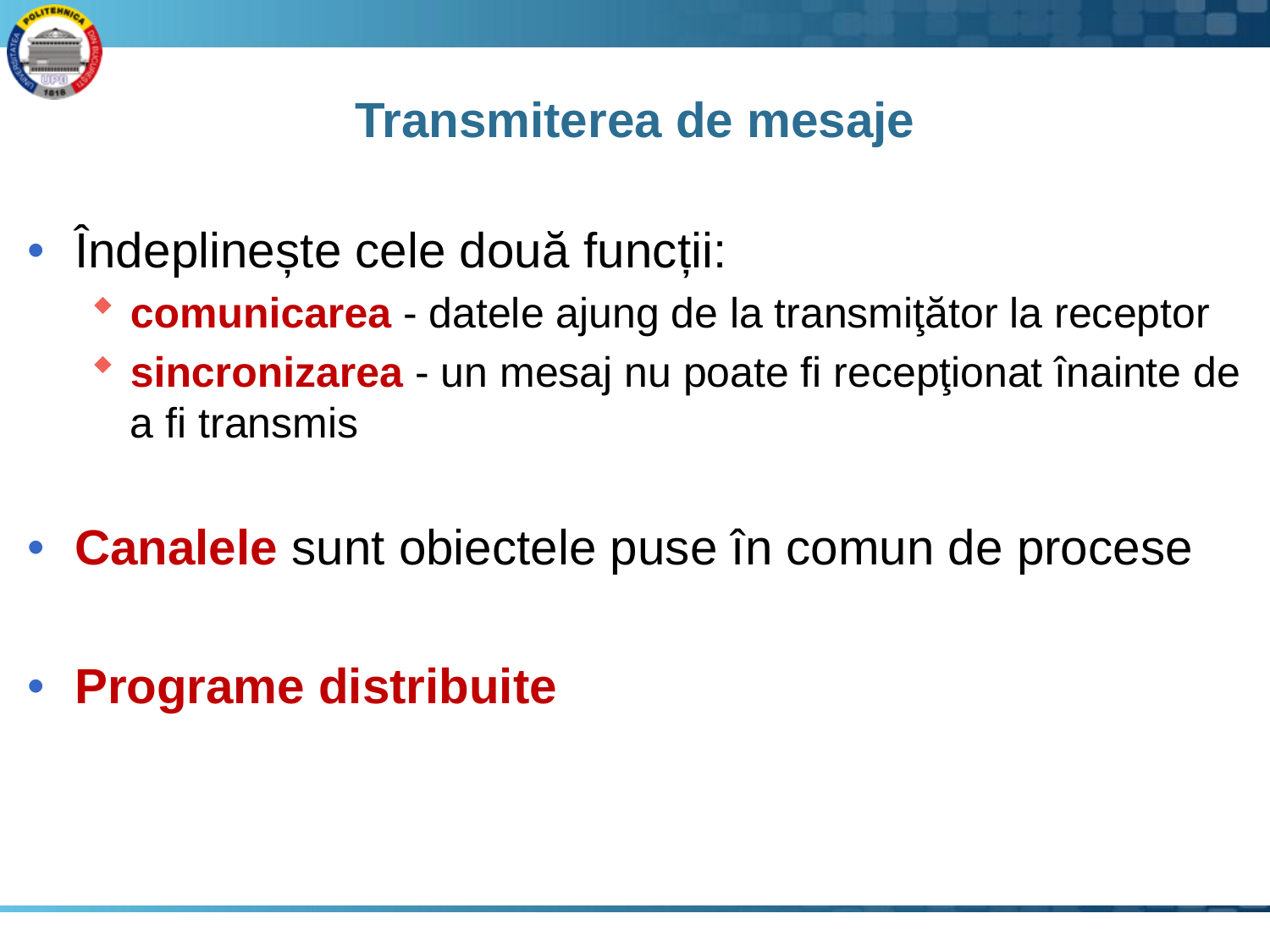

# Transmiterea de mesaje
Îndeplinește cele două funcții:
comunicarea - datele ajung de la transmiţător la receptor
sincronizarea - un mesaj nu poate fi recepţionat înainte de a fi transmis

Canalele sunt obiectele puse în comun de procese

Programe distribuite